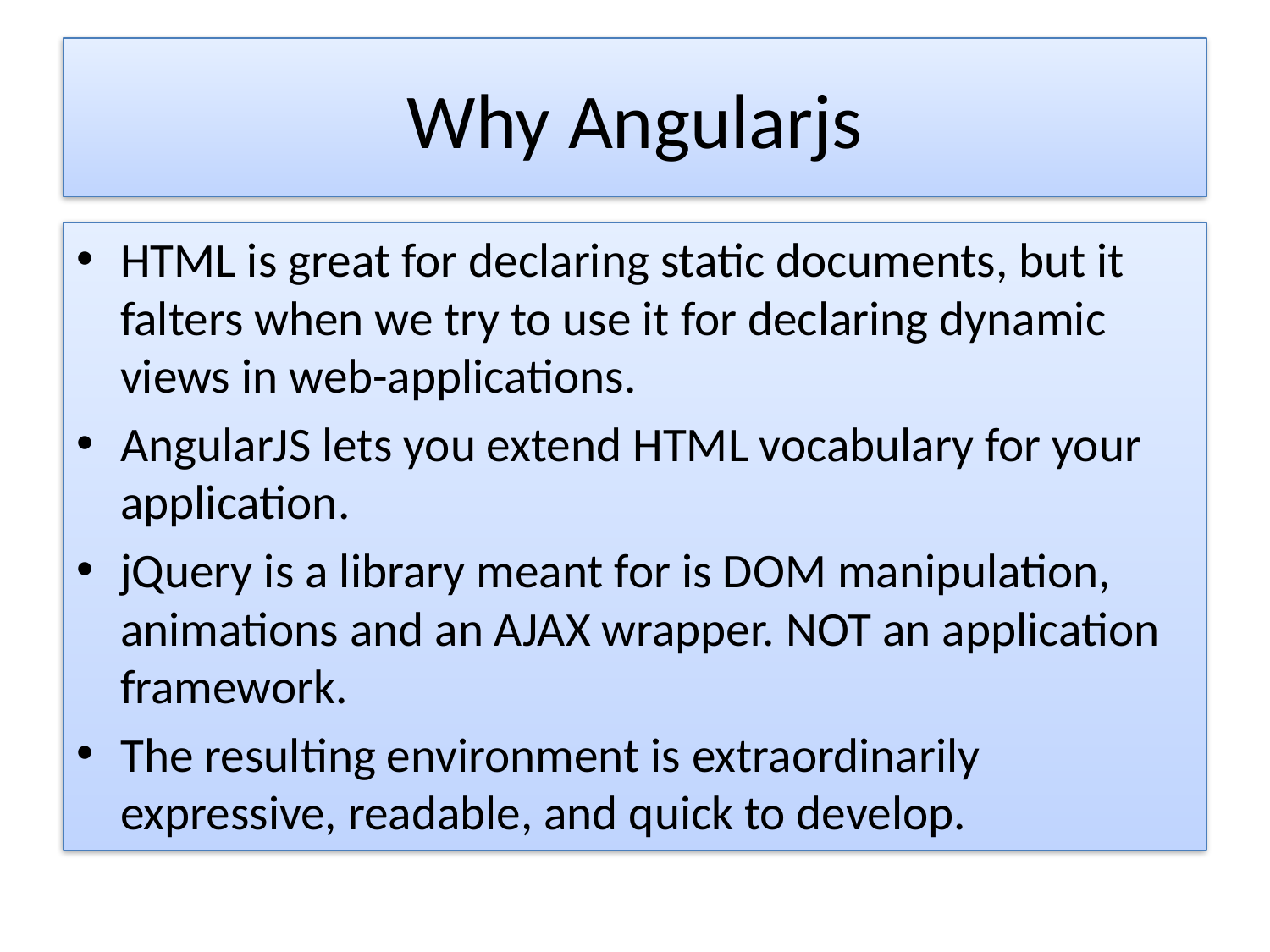

# Why Angularjs
HTML is great for declaring static documents, but it falters when we try to use it for declaring dynamic views in web-applications.
AngularJS lets you extend HTML vocabulary for your application.
jQuery is a library meant for is DOM manipulation, animations and an AJAX wrapper. NOT an application framework.
The resulting environment is extraordinarily expressive, readable, and quick to develop.